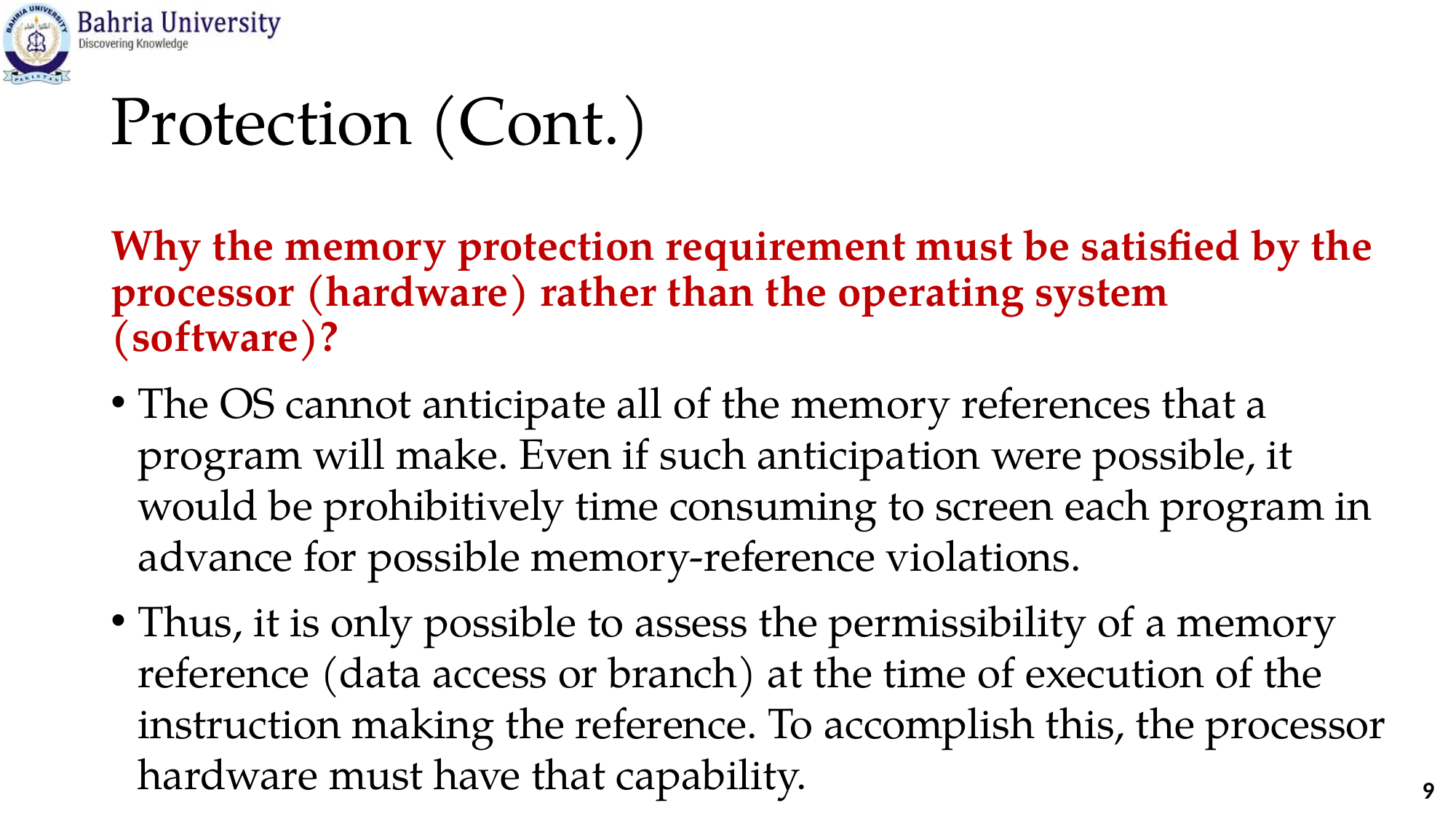

# Protection (Cont.)
Why the memory protection requirement must be satisfied by the processor (hardware) rather than the operating system (software)?
The OS cannot anticipate all of the memory references that a program will make. Even if such anticipation were possible, it would be prohibitively time consuming to screen each program in advance for possible memory-reference violations.
Thus, it is only possible to assess the permissibility of a memory reference (data access or branch) at the time of execution of the instruction making the reference. To accomplish this, the processor hardware must have that capability.
9